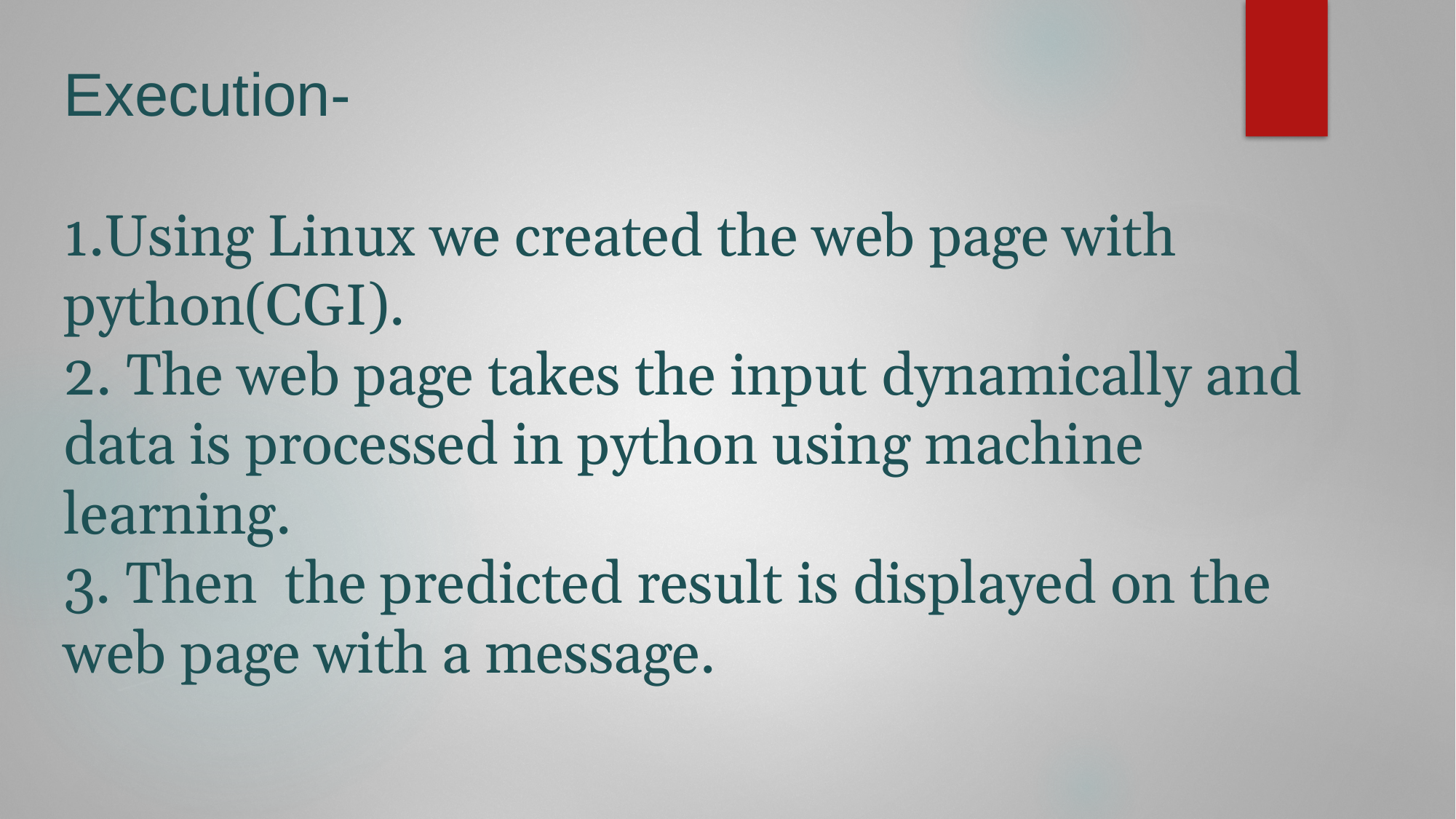

# Execution- 1.Using Linux we created the web page with python(CGI). 2. The web page takes the input dynamically and data is processed in python using machine learning. 3. Then  the predicted result is displayed on the web page with a message.